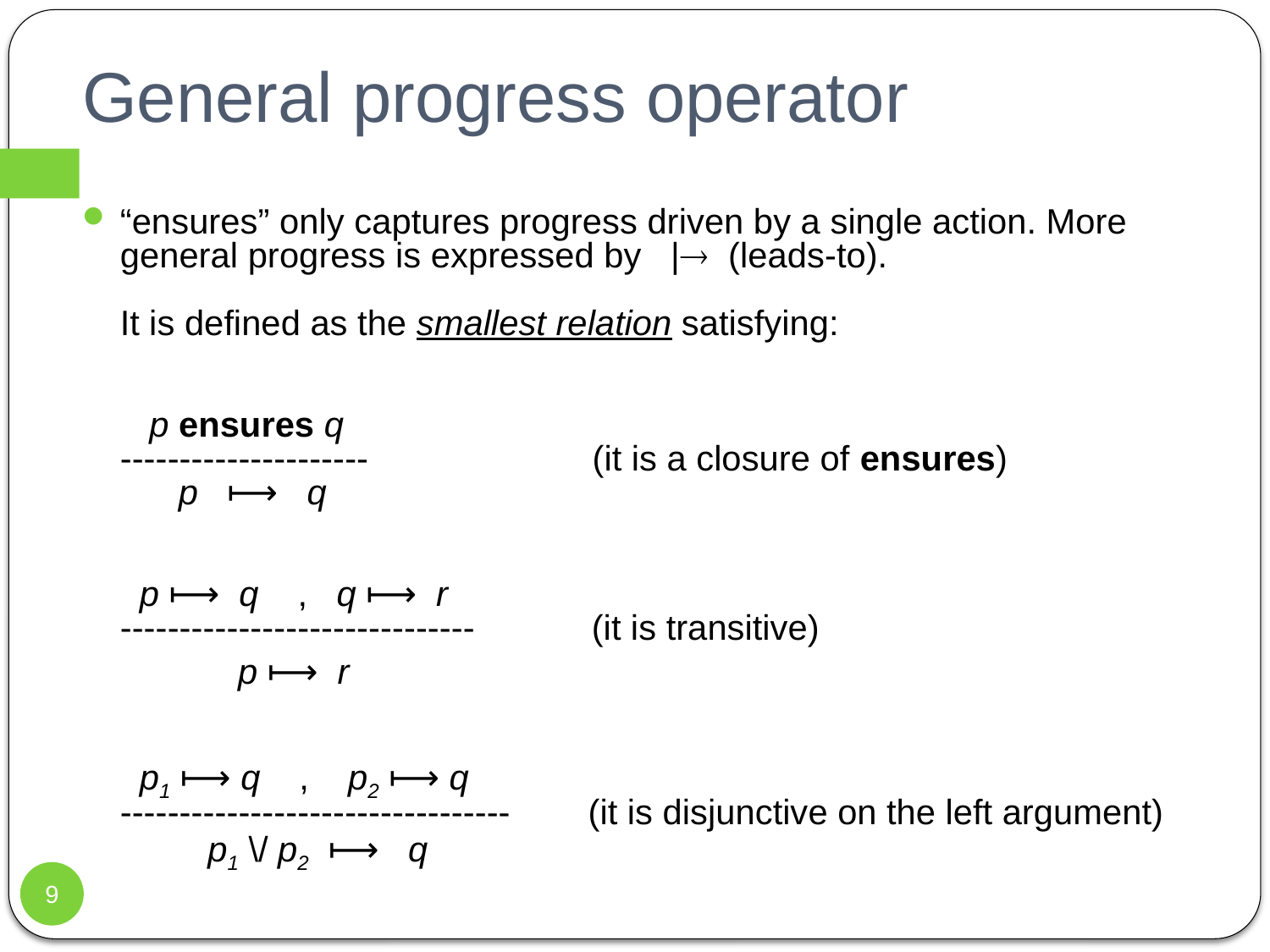

# General progress operator
“ensures” only captures progress driven by a single action. More general progress is expressed by   |→  (leads-to).
It is defined as the smallest relation satisfying:
   p ensures q
---------------------                       (it is a closure of ensures)
      p   ⟼   q
  p ⟼  q    ,   q ⟼  r
------------------------------            (it is transitive)
                p ⟼  r
  p1 ⟼ q    ,    p2 ⟼ q
---------------------------------        (it is disjunctive on the left argument)
         p1 \/ p2  ⟼   q
9